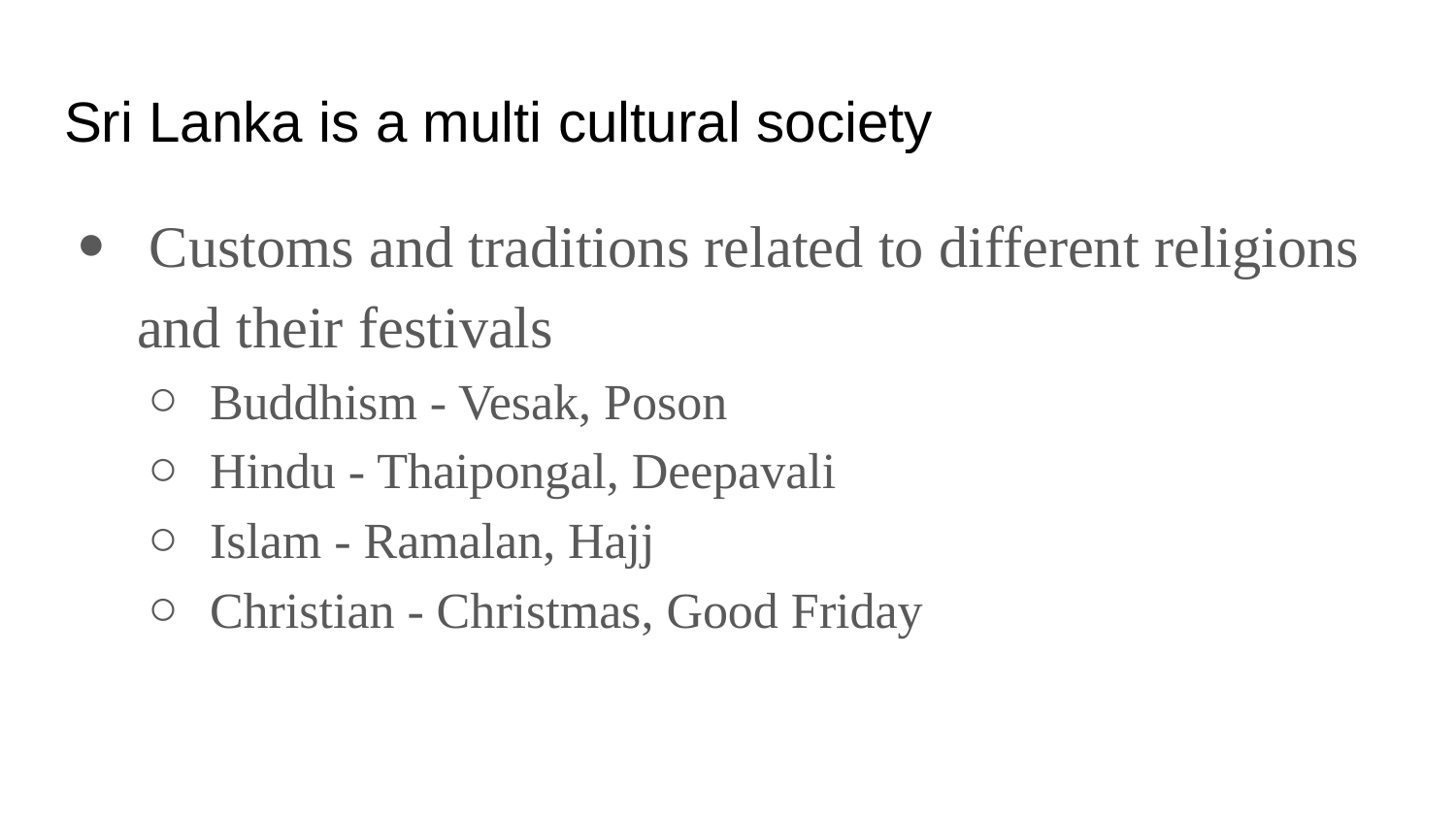

# Sri Lanka is a multi cultural society
 Customs and traditions related to different religions and their festivals
Buddhism - Vesak, Poson
Hindu - Thaipongal, Deepavali
Islam - Ramalan, Hajj
Christian - Christmas, Good Friday